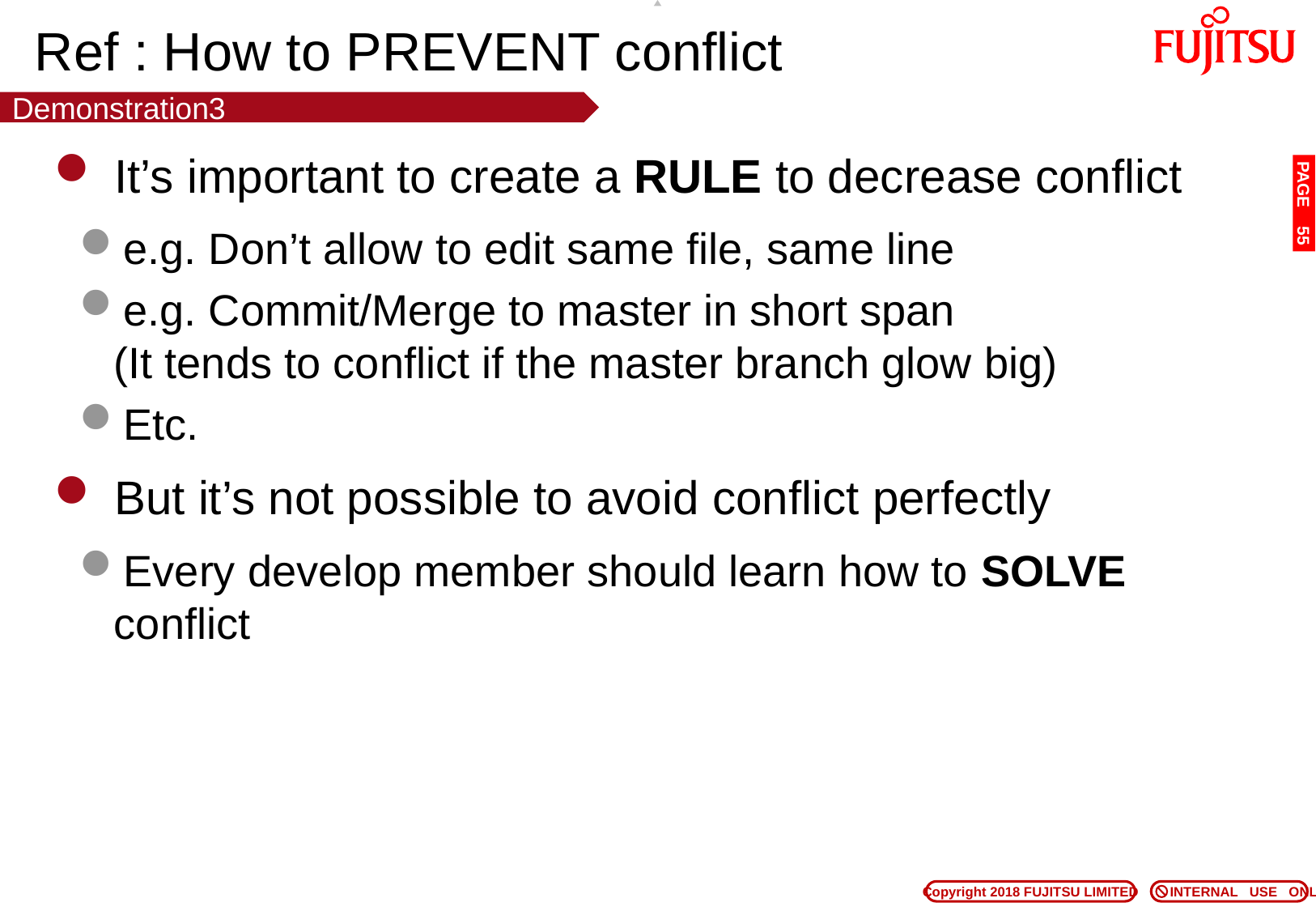

# Ref : How to PREVENT conflict
Demonstration3
 It’s important to create a RULE to decrease conflict
e.g. Don’t allow to edit same file, same line
e.g. Commit/Merge to master in short span
(It tends to conflict if the master branch glow big)
Etc.
 But it’s not possible to avoid conflict perfectly
Every develop member should learn how to SOLVE conflict
PAGE    55